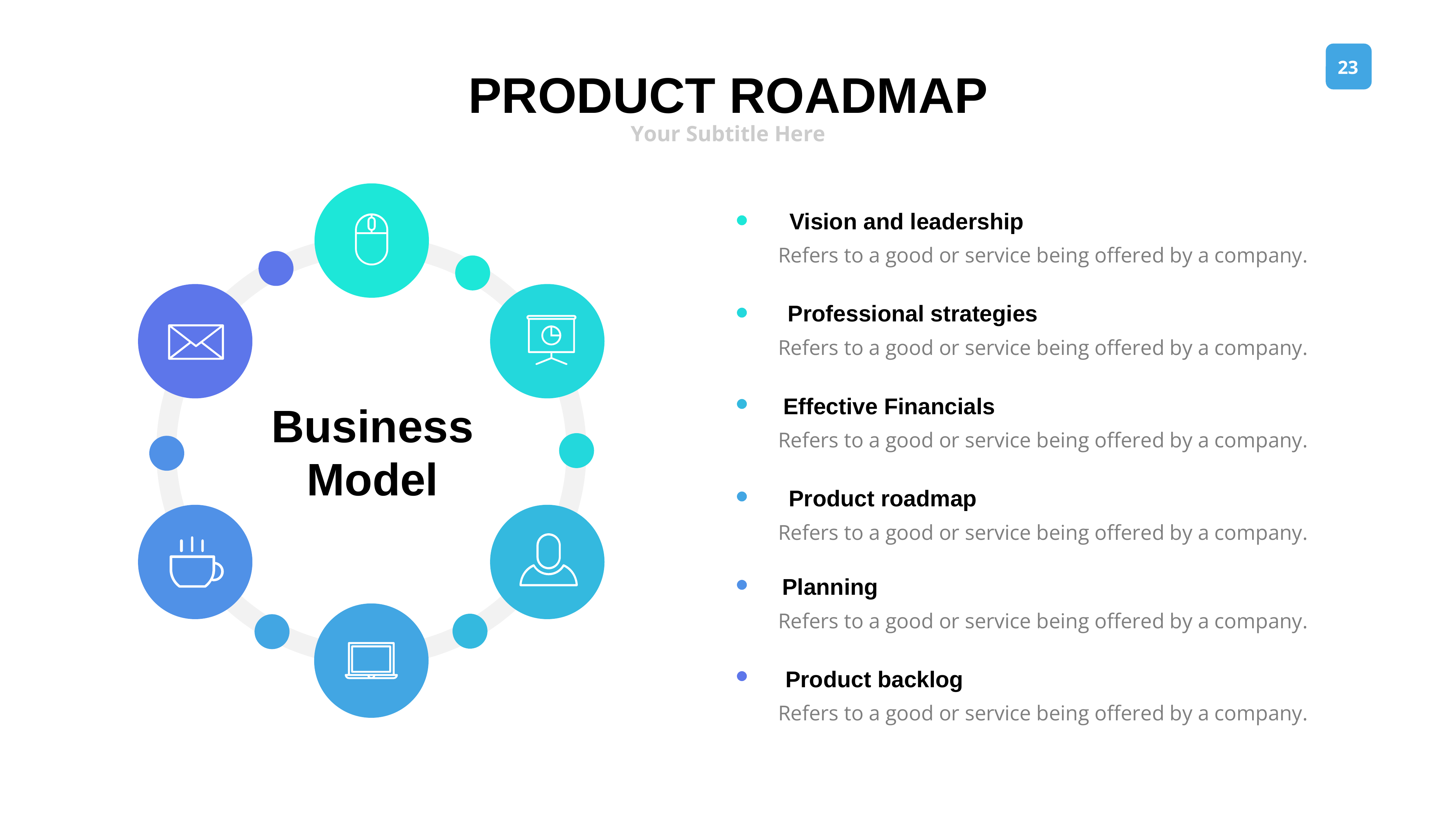

PRODUCT ROADMAP
Your Subtitle Here

Vision and leadership

Refers to a good or service being offered by a company.

Professional strategies

Refers to a good or service being offered by a company.

Effective Financials
Business
Model

Refers to a good or service being offered by a company.

Product roadmap

Refers to a good or service being offered by a company.

Planning

Refers to a good or service being offered by a company.

Product backlog

Refers to a good or service being offered by a company.